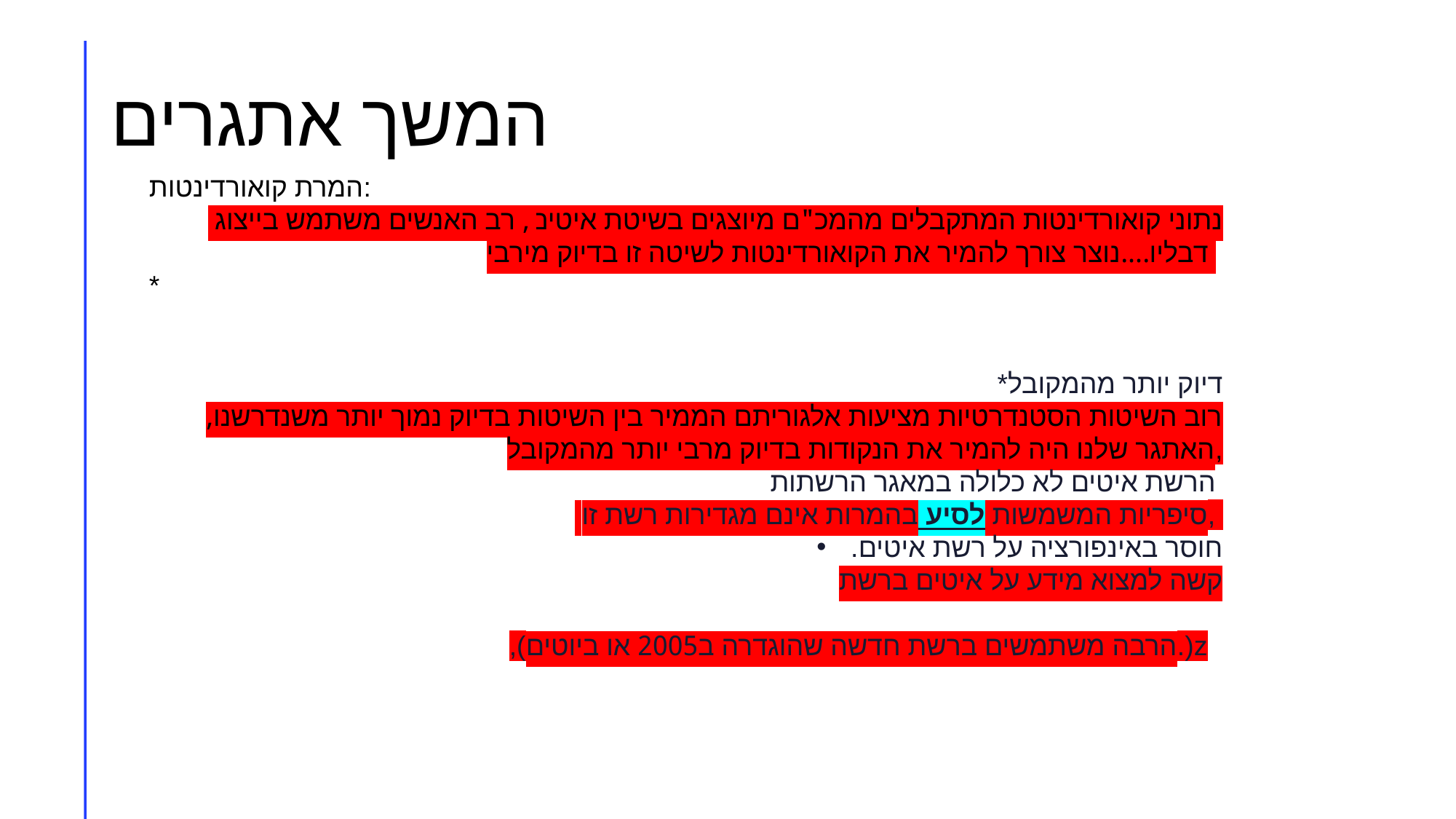

# המשך אתגרים
המרת קואורדינטות:
 נתוני קואורדינטות המתקבלים מהמכ"ם מיוצגים בשיטת איטים, רב האנשים משתמש בייצוג דבליו....נוצר צורך להמיר את הקואורדינטות לשיטה זו בדיוק מירבי
*

*דיוק יותר מהמקובל
רוב השיטות הסטנדרטיות מציעות אלגוריתם הממיר בין השיטות בדיוק נמוך יותר משנדרשנו, האתגר שלנו היה להמיר את הנקודות בדיוק מרבי יותר מהמקובל,
הרשת איטים לא כלולה במאגר הרשתות
 סיפריות המשמשות לסיע בהמרות אינם מגדירות רשת זו,
.חוסר באינפורציה על רשת איטים
קשה למצוא מידע על איטים ברשת

,(הרבה משתמשים ברשת חדשה שהוגדרה ב2005 או ביוטים.)z